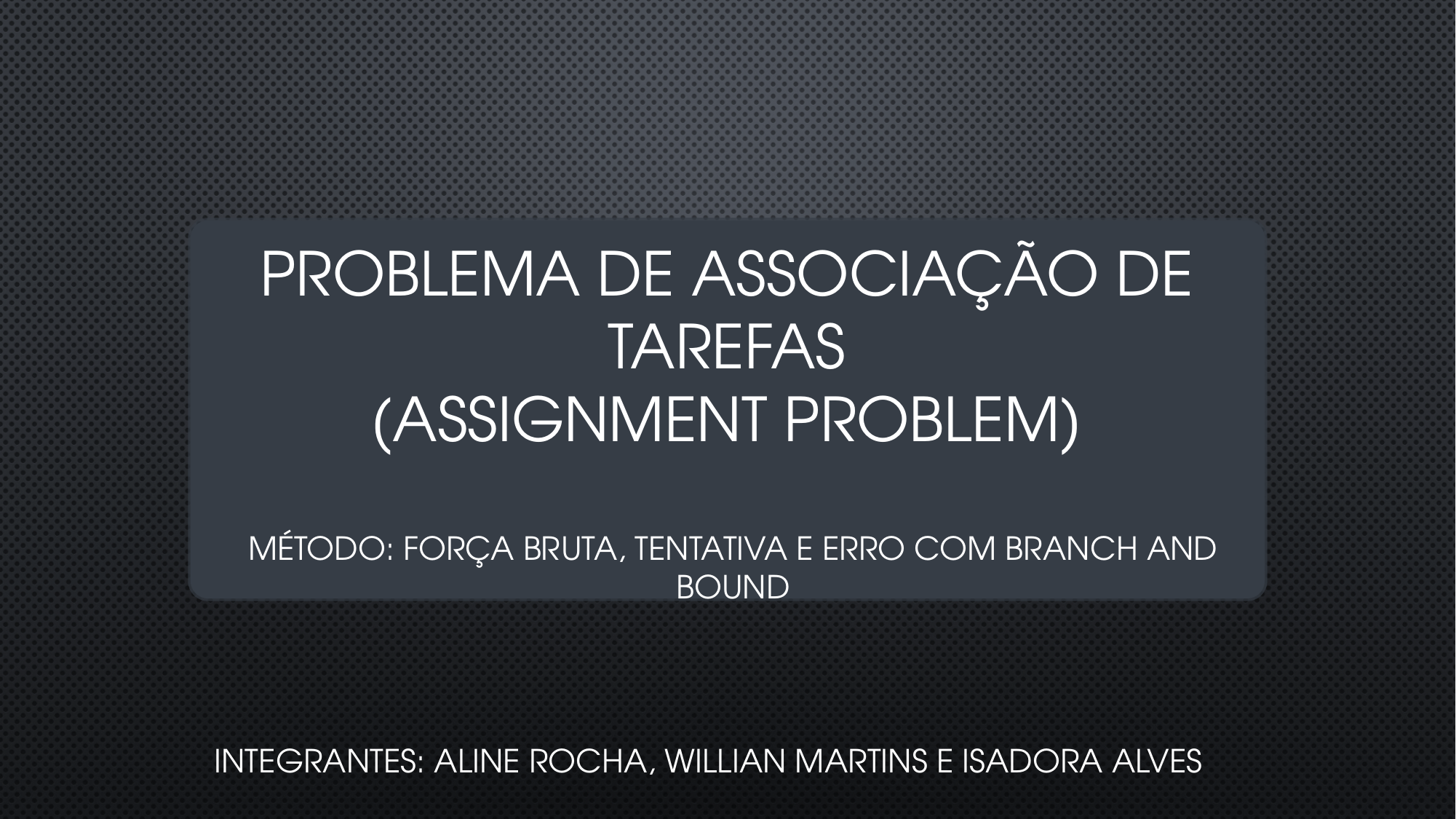

# Problema de associação de tarefas (Assignment problem)
Método: Força Bruta, tentativa e erro com Branch and Bound
Integrantes: Aline Rocha, Willian Martins e Isadora Alves